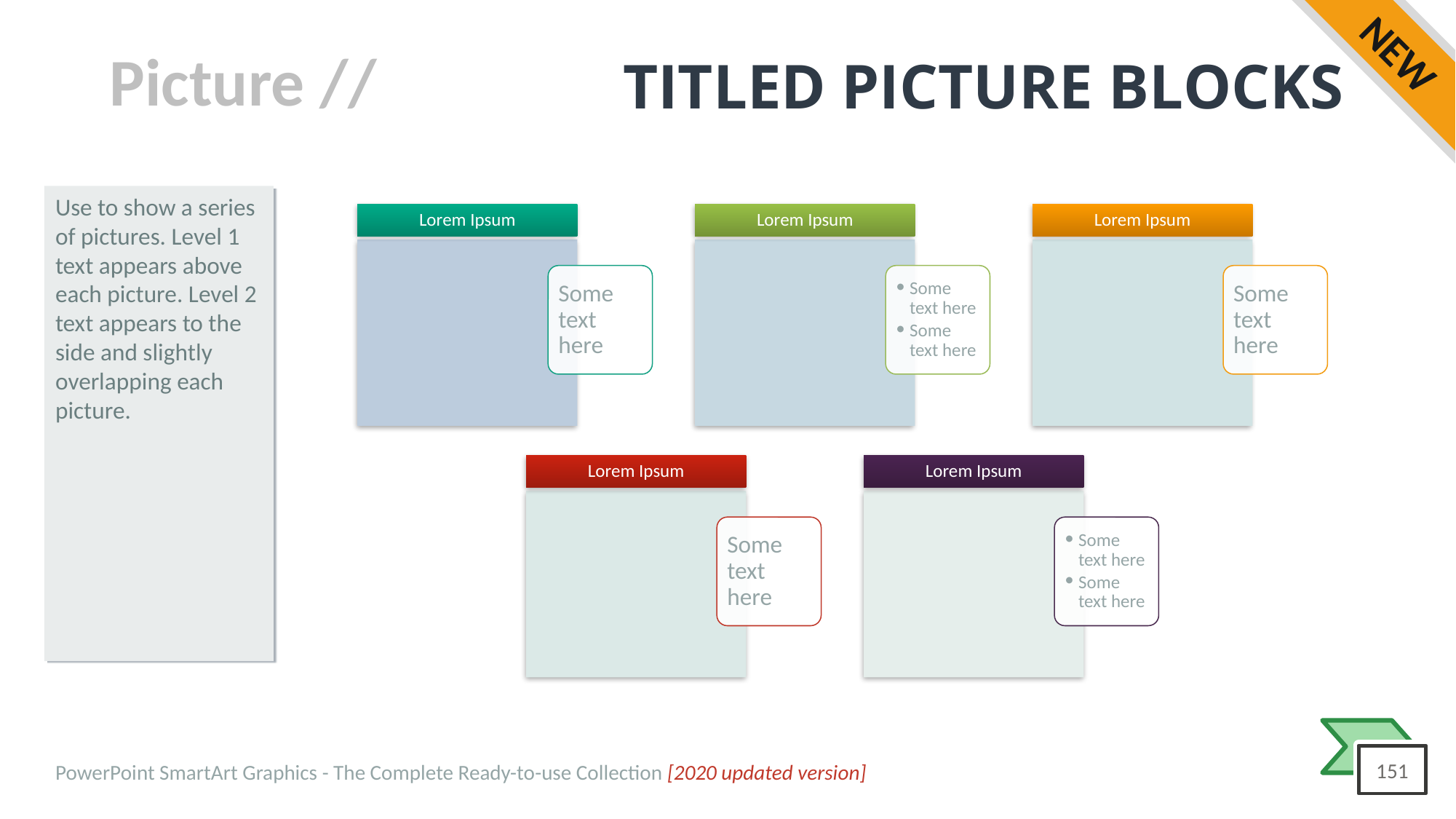

NEW
# TITLED PICTURE BLOCKS
Use to show a series of pictures. Level 1 text appears above each picture. Level 2 text appears to the side and slightly overlapping each picture.

Lorem Ipsum

Lorem Ipsum

Lorem Ipsum

Some text here
Some text here
Some text here
Some text here

Lorem Ipsum

Lorem Ipsum

Some text here
Some text here
Some text here
PowerPoint SmartArt Graphics - The Complete Ready-to-use Collection [2020 updated version]